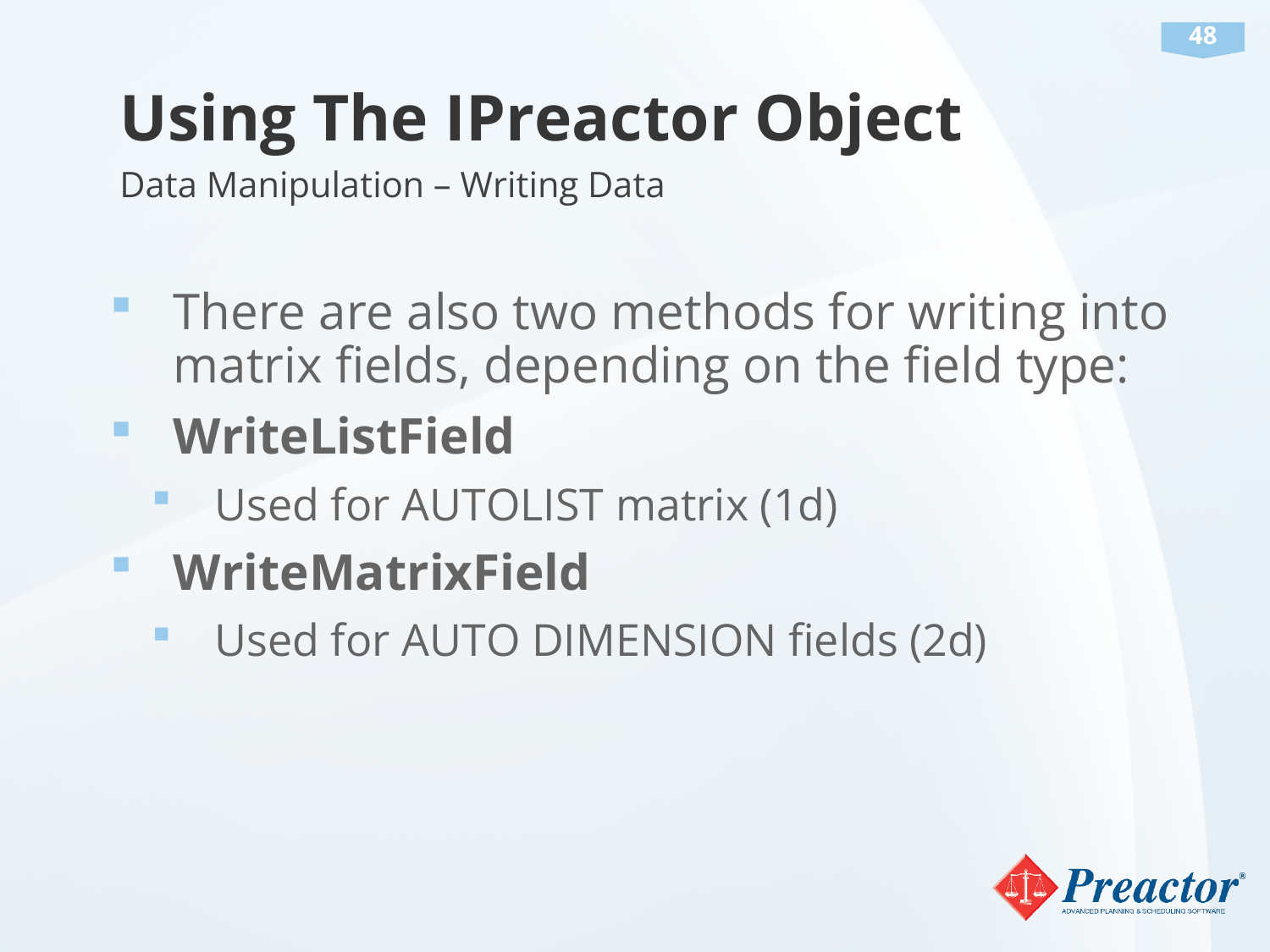

# Using The IPreactor Object
Data Manipulation – Writing Data

There are also two methods for writing into matrix fields, depending on the field type:
WriteListField
Used for AUTOLIST matrix (1d)
WriteMatrixField
Used for AUTO DIMENSION fields (2d)